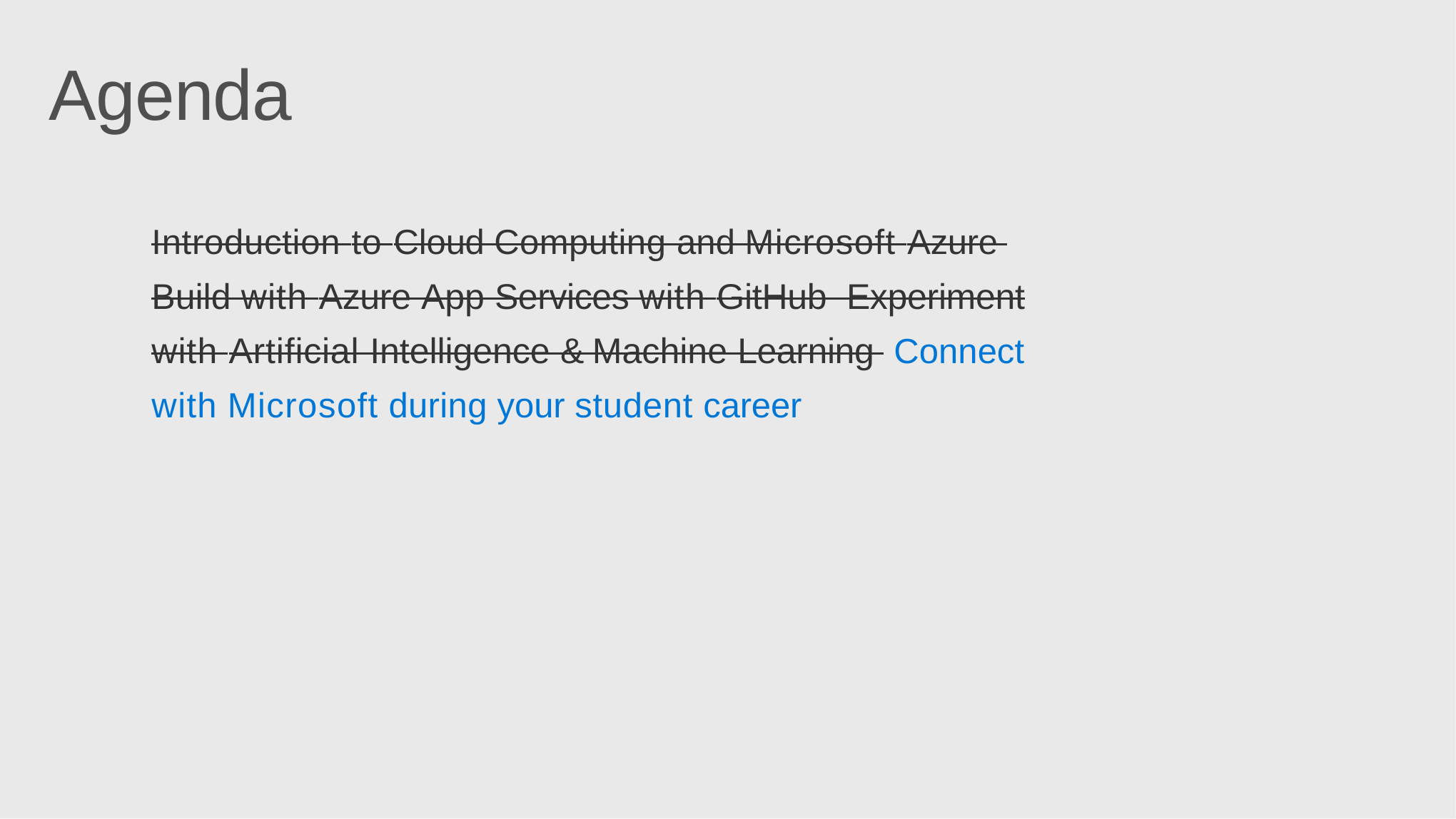

# Agenda
Introduction to Cloud Computing and Microsoft Azure  Build with Azure App Services with GitHub  Experiment with Artificial Intelligence & Machine Learning  Connect with Microsoft during your student career